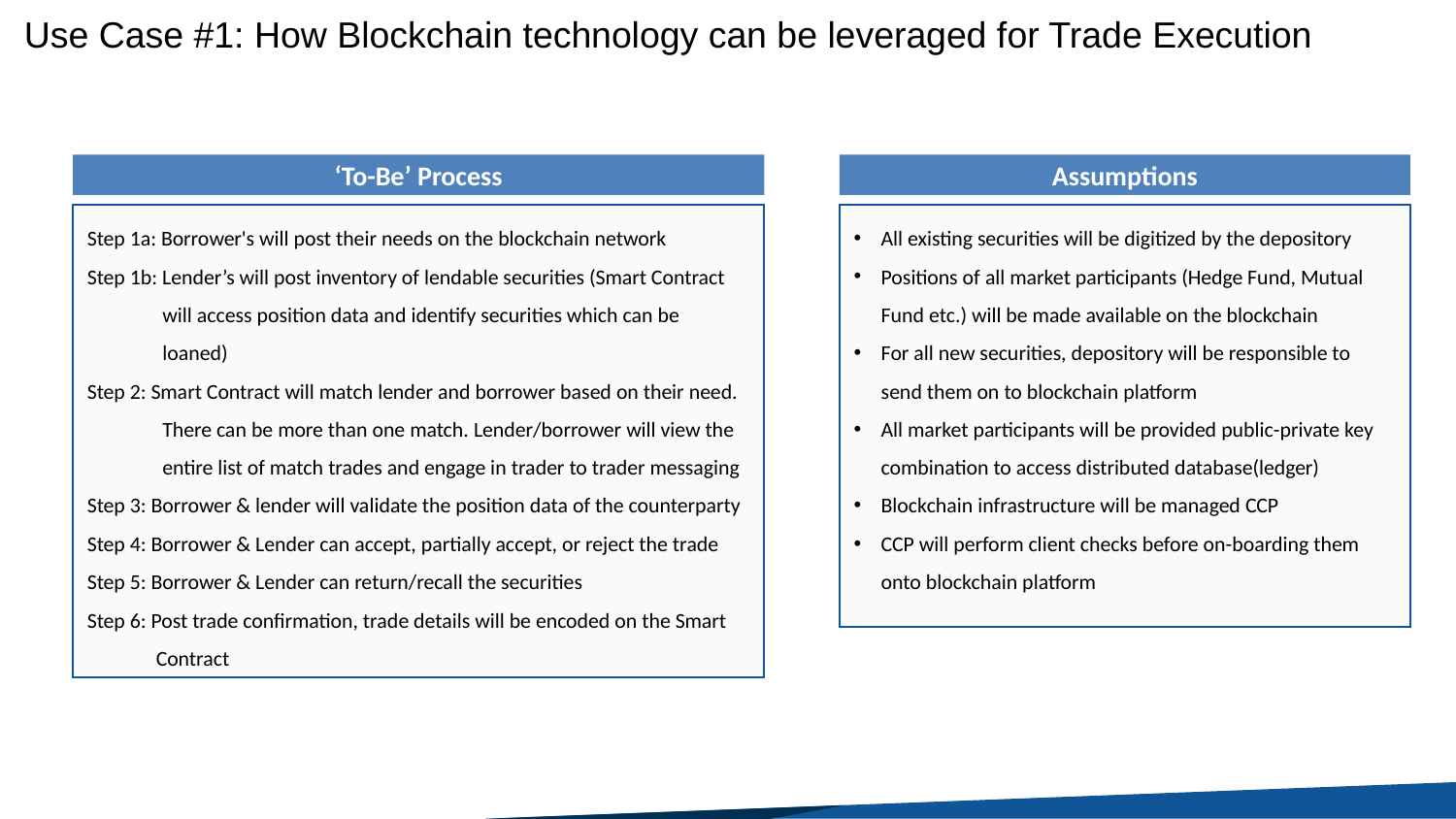

# Use Case #1: How Blockchain technology can be leveraged for Trade Execution
‘To-Be’ Process
Assumptions
Step 1a: Borrower's will post their needs on the blockchain network
Step 1b: Lender’s will post inventory of lendable securities (Smart Contract will access position data and identify securities which can be loaned)
Step 2: Smart Contract will match lender and borrower based on their need. There can be more than one match. Lender/borrower will view the entire list of match trades and engage in trader to trader messaging
Step 3: Borrower & lender will validate the position data of the counterparty
Step 4: Borrower & Lender can accept, partially accept, or reject the trade
Step 5: Borrower & Lender can return/recall the securities
Step 6: Post trade confirmation, trade details will be encoded on the Smart Contract
All existing securities will be digitized by the depository
Positions of all market participants (Hedge Fund, Mutual Fund etc.) will be made available on the blockchain
For all new securities, depository will be responsible to send them on to blockchain platform
All market participants will be provided public-private key combination to access distributed database(ledger)
Blockchain infrastructure will be managed CCP
CCP will perform client checks before on-boarding them onto blockchain platform